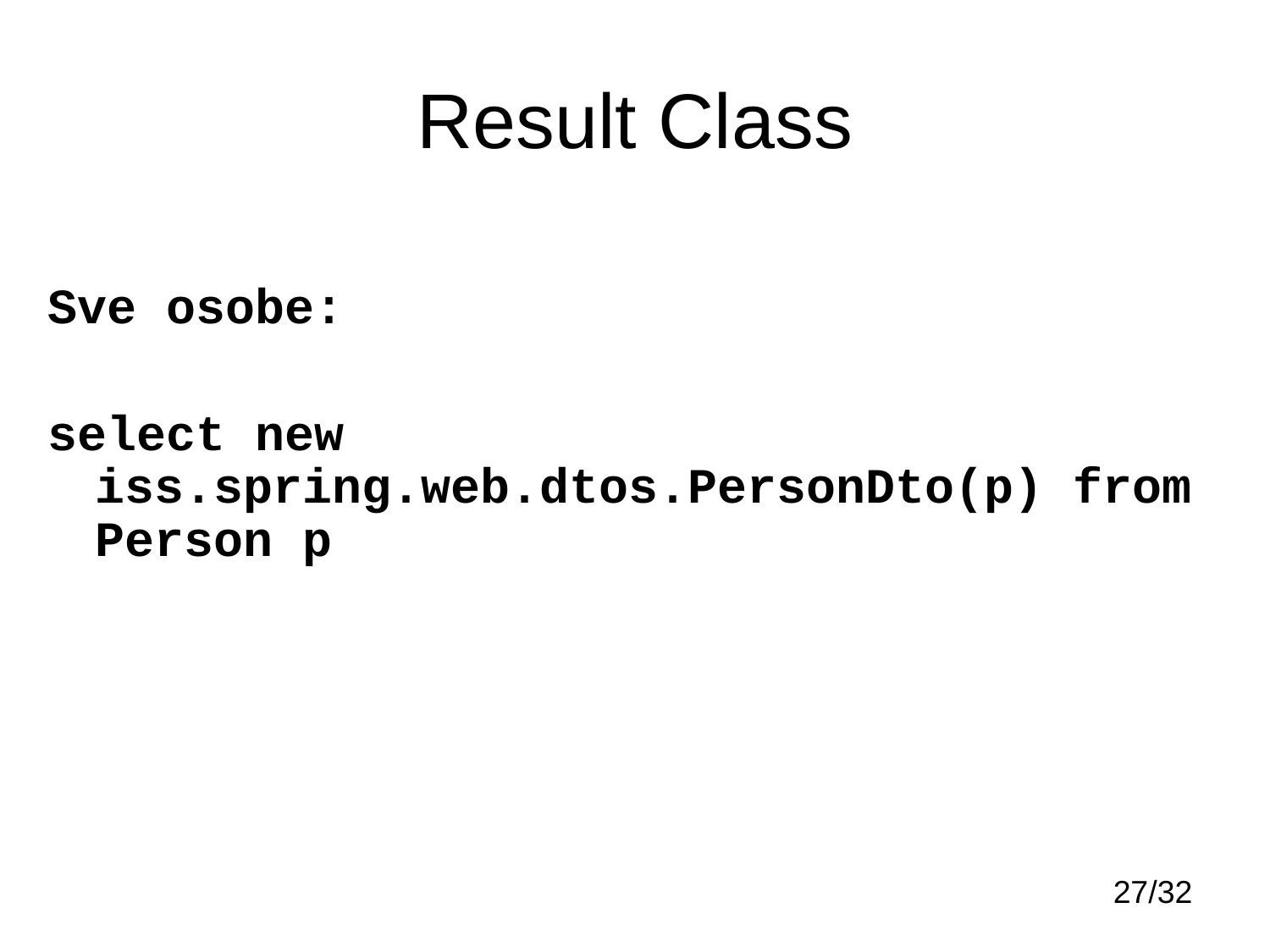

# Result Class
Sve osobe:

select new iss.spring.web.dtos.PersonDto(p) from Person p